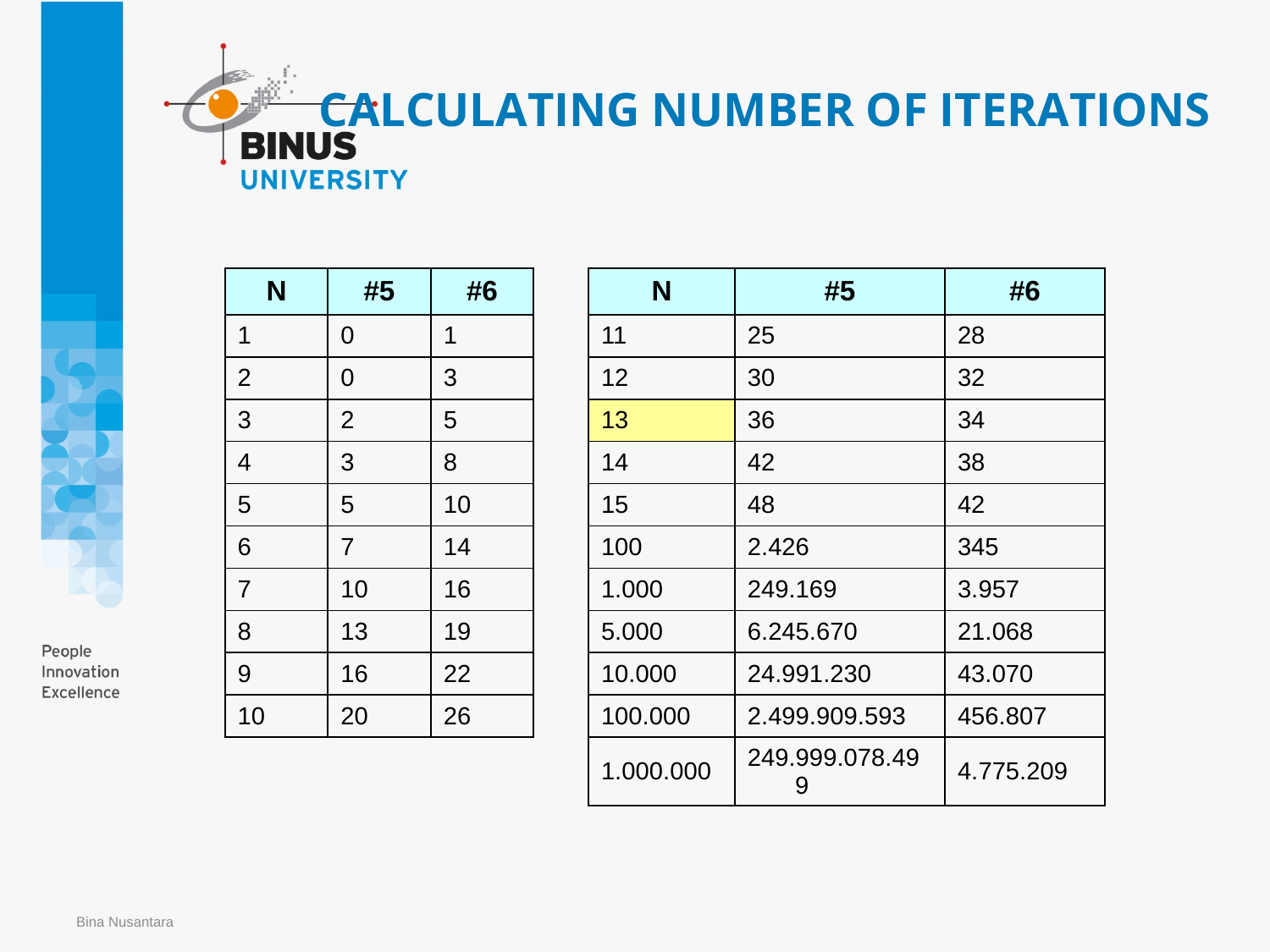

# CALCULATING NUMBER OF ITERATIONS
| N | #5 | #6 |  | N | #5 | #6 |
| --- | --- | --- | --- | --- | --- | --- |
| 1 | 0 | 1 |  | 11 | 25 | 28 |
| 2 | 0 | 3 |  | 12 | 30 | 32 |
| 3 | 2 | 5 |  | 13 | 36 | 34 |
| 4 | 3 | 8 |  | 14 | 42 | 38 |
| 5 | 5 | 10 |  | 15 | 48 | 42 |
| 6 | 7 | 14 |  | 100 | 2.426 | 345 |
| 7 | 10 | 16 |  | 1.000 | 249.169 | 3.957 |
| 8 | 13 | 19 |  | 5.000 | 6.245.670 | 21.068 |
| 9 | 16 | 22 |  | 10.000 | 24.991.230 | 43.070 |
| 10 | 20 | 26 |  | 100.000 | 2.499.909.593 | 456.807 |
|  |  |  |  | 1.000.000 | 249.999.078.499 | 4.775.209 |
Bina Nusantara